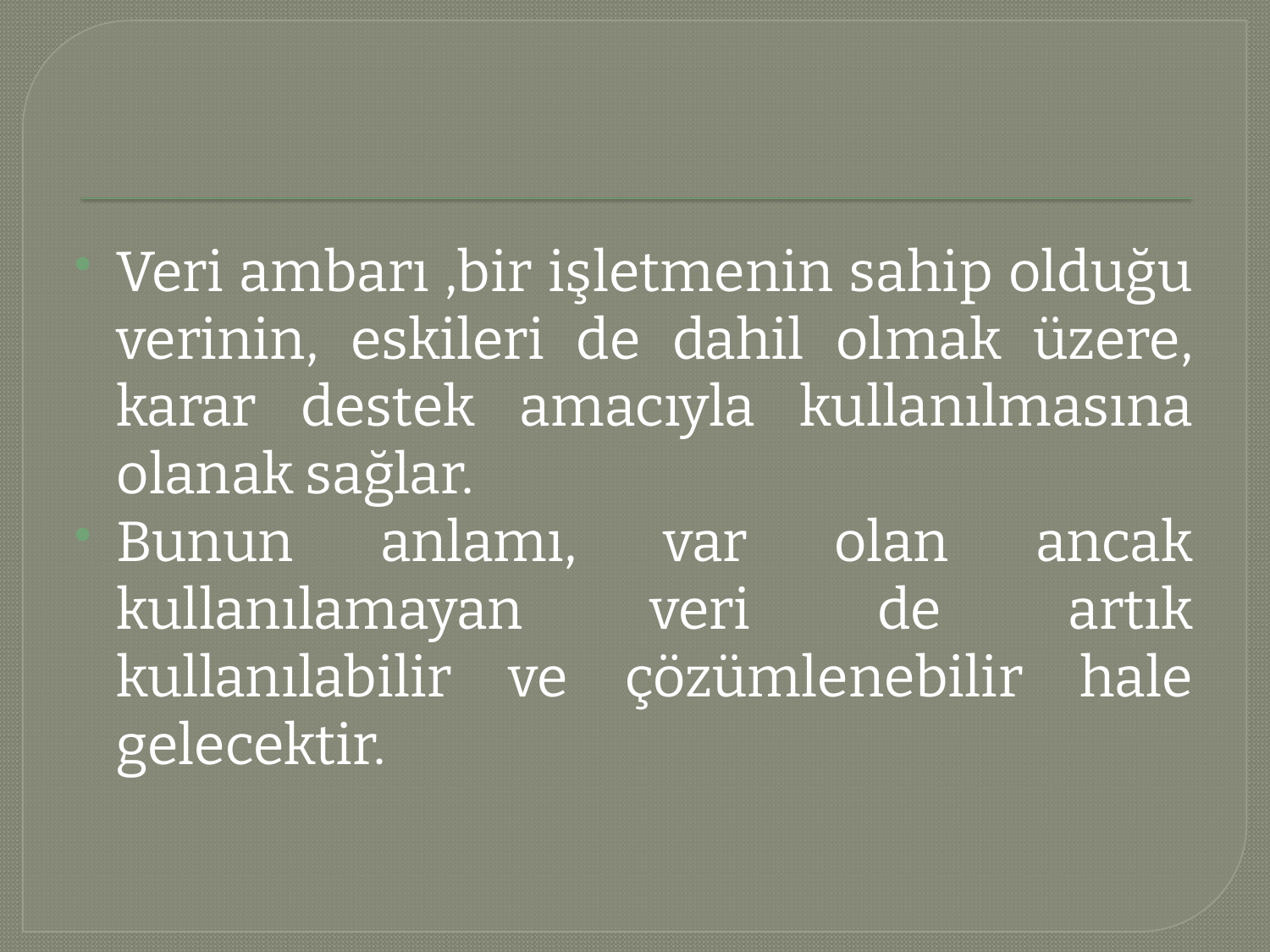

#
Veri ambarı ,bir işletmenin sahip olduğu verinin, eskileri de dahil olmak üzere, karar destek amacıyla kullanılmasına olanak sağlar.
Bunun anlamı, var olan ancak kullanılamayan veri de artık kullanılabilir ve çözümlenebilir hale gelecektir.